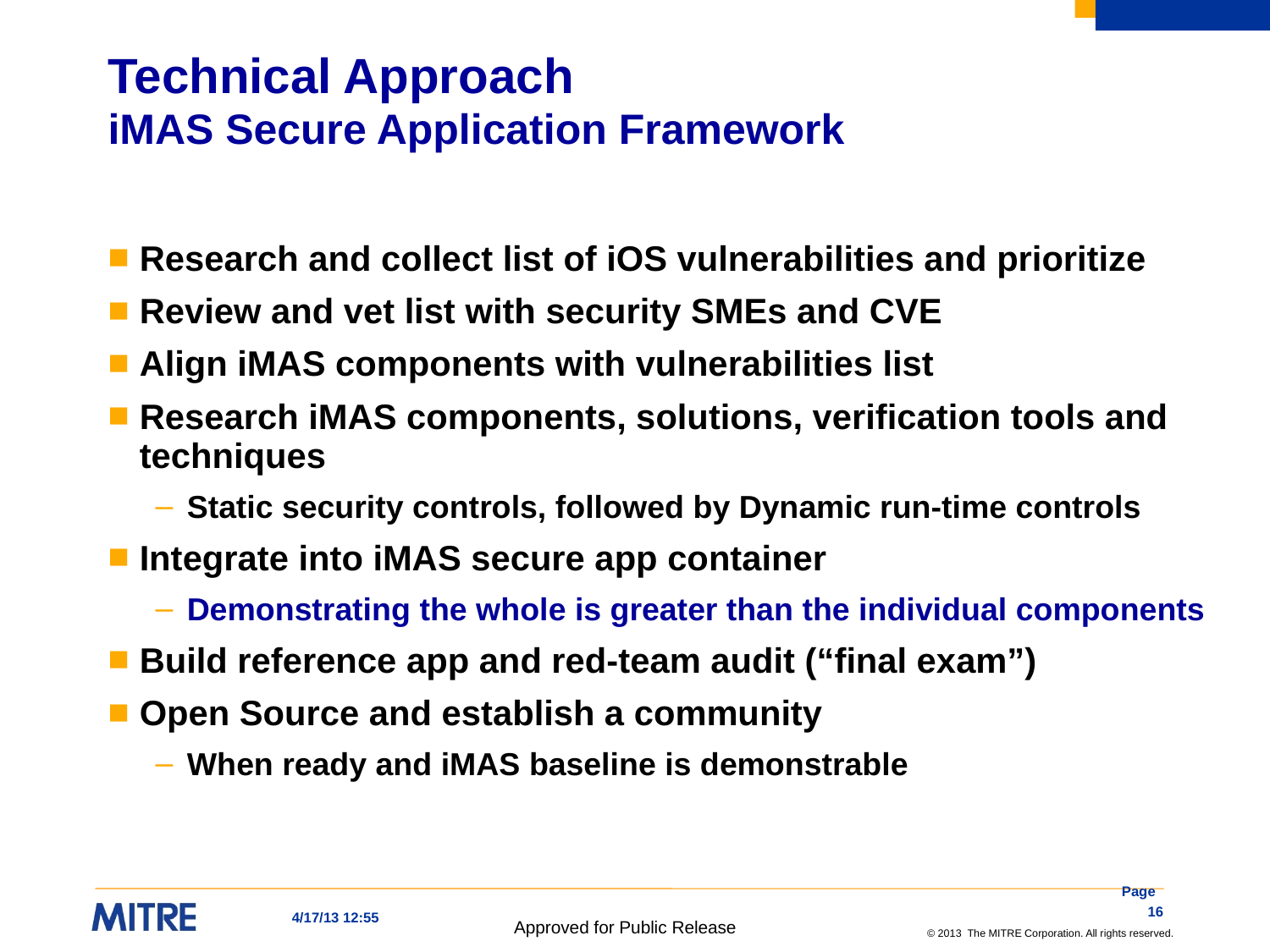

# Technical Approach iMAS Secure Application Framework
Research and collect list of iOS vulnerabilities and prioritize
Review and vet list with security SMEs and CVE
Align iMAS components with vulnerabilities list
Research iMAS components, solutions, verification tools and techniques
Static security controls, followed by Dynamic run-time controls
Integrate into iMAS secure app container
Demonstrating the whole is greater than the individual components
Build reference app and red-team audit (“final exam”)
Open Source and establish a community
When ready and iMAS baseline is demonstrable

Page  16